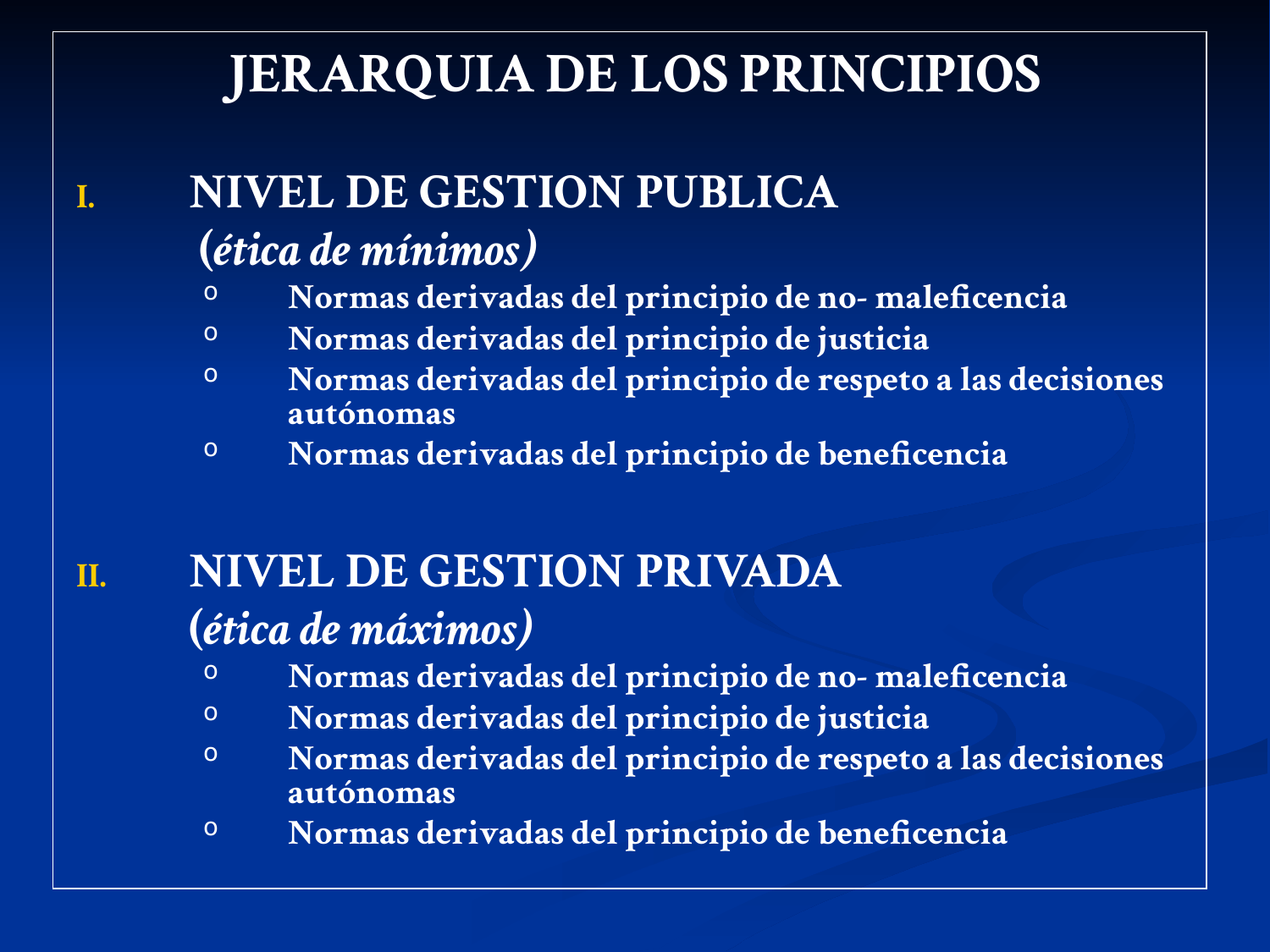

JERARQUIA DE LOS PRINCIPIOS

NIVEL DE GESTION PUBLICA
	 (ética de mínimos)
Normas derivadas del principio de no- maleficencia
Normas derivadas del principio de justicia
Normas derivadas del principio de respeto a las decisiones autónomas
Normas derivadas del principio de beneficencia

NIVEL DE GESTION PRIVADA
	(ética de máximos)
Normas derivadas del principio de no- maleficencia
Normas derivadas del principio de justicia
Normas derivadas del principio de respeto a las decisiones autónomas
Normas derivadas del principio de beneficencia